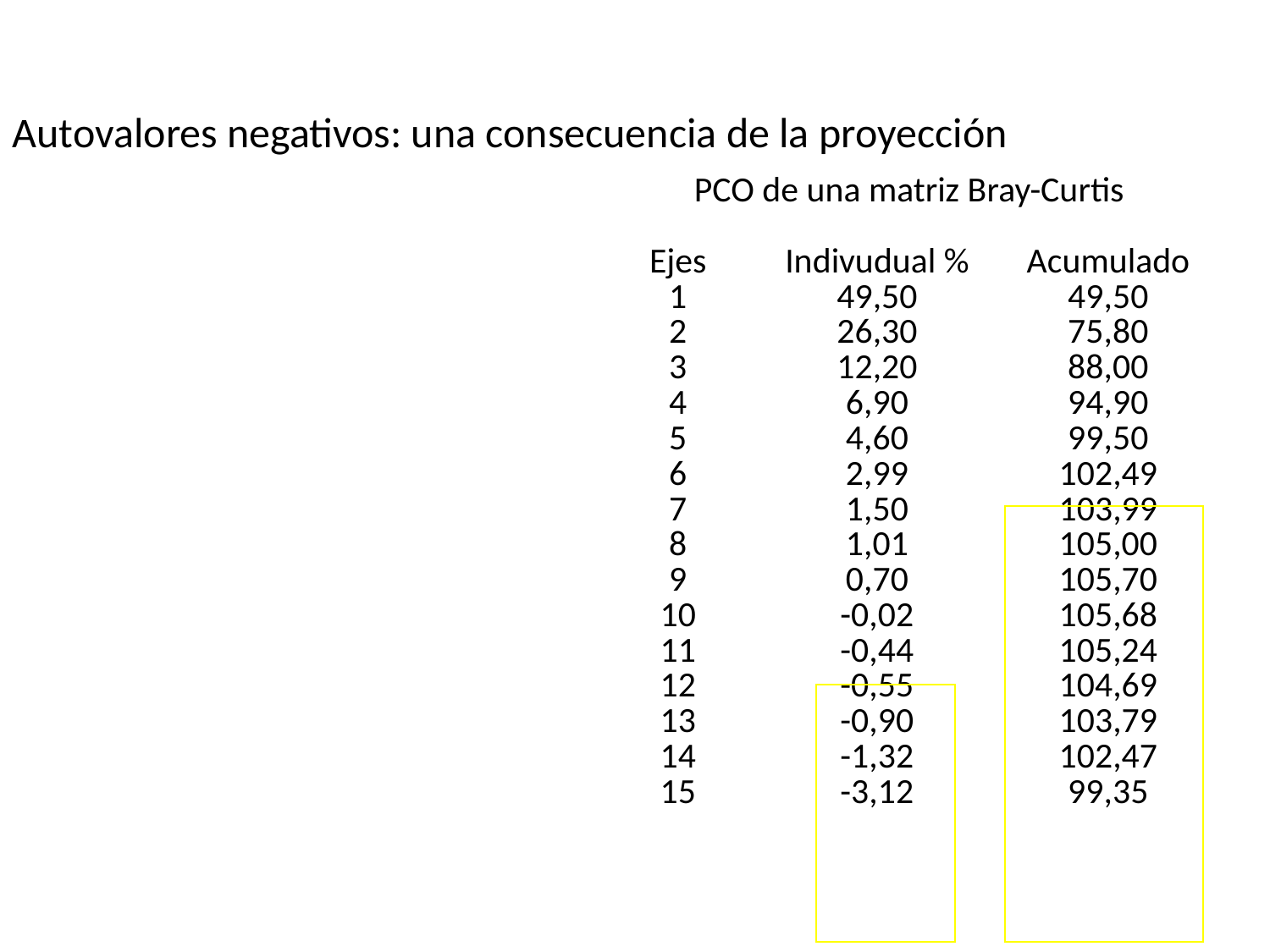

Autovalores negativos: una consecuencia de la proyección
| PCO de una matriz Bray-Curtis |  |  |
| --- | --- | --- |
|  |  |  |
| Ejes | Indivudual % | Acumulado |
| 1 | 49,50 | 49,50 |
| 2 | 26,30 | 75,80 |
| 3 | 12,20 | 88,00 |
| 4 | 6,90 | 94,90 |
| 5 | 4,60 | 99,50 |
| 6 | 2,99 | 102,49 |
| 7 | 1,50 | 103,99 |
| 8 | 1,01 | 105,00 |
| 9 | 0,70 | 105,70 |
| 10 | -0,02 | 105,68 |
| 11 | -0,44 | 105,24 |
| 12 | -0,55 | 104,69 |
| 13 | -0,90 | 103,79 |
| 14 | -1,32 | 102,47 |
| 15 | -3,12 | 99,35 |